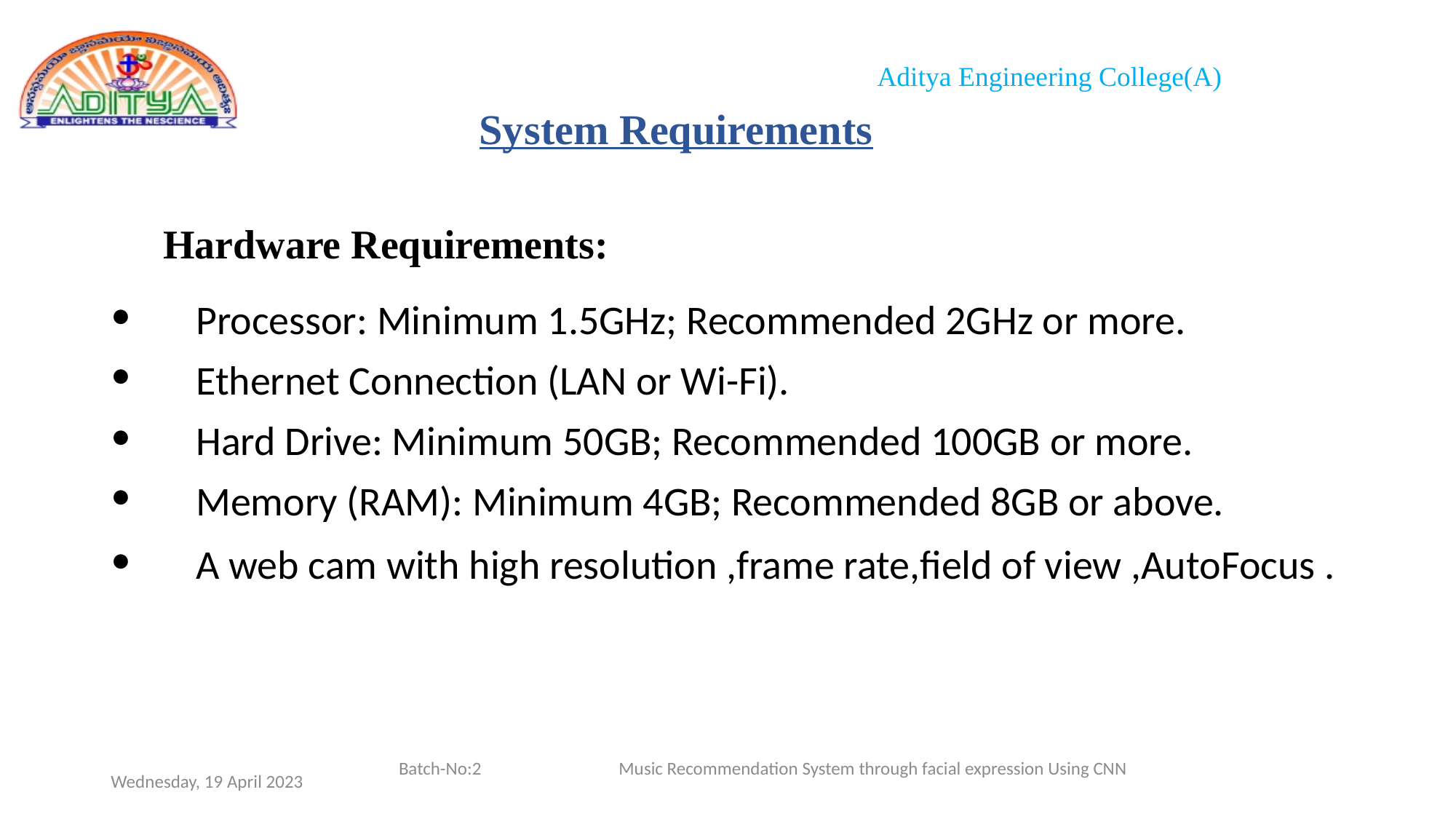

# System Requirements
Hardware Requirements:

Processor: Minimum 1.5GHz; Recommended 2GHz or more.
Ethernet Connection (LAN or Wi-Fi).
Hard Drive: Minimum 50GB; Recommended 100GB or more.
Memory (RAM): Minimum 4GB; Recommended 8GB or above.
A web cam with high resolution ,frame rate,field of view ,AutoFocus .

Batch-No:2                                 Music Recommendation System through facial expression Using CNN
Wednesday, 19 April 2023